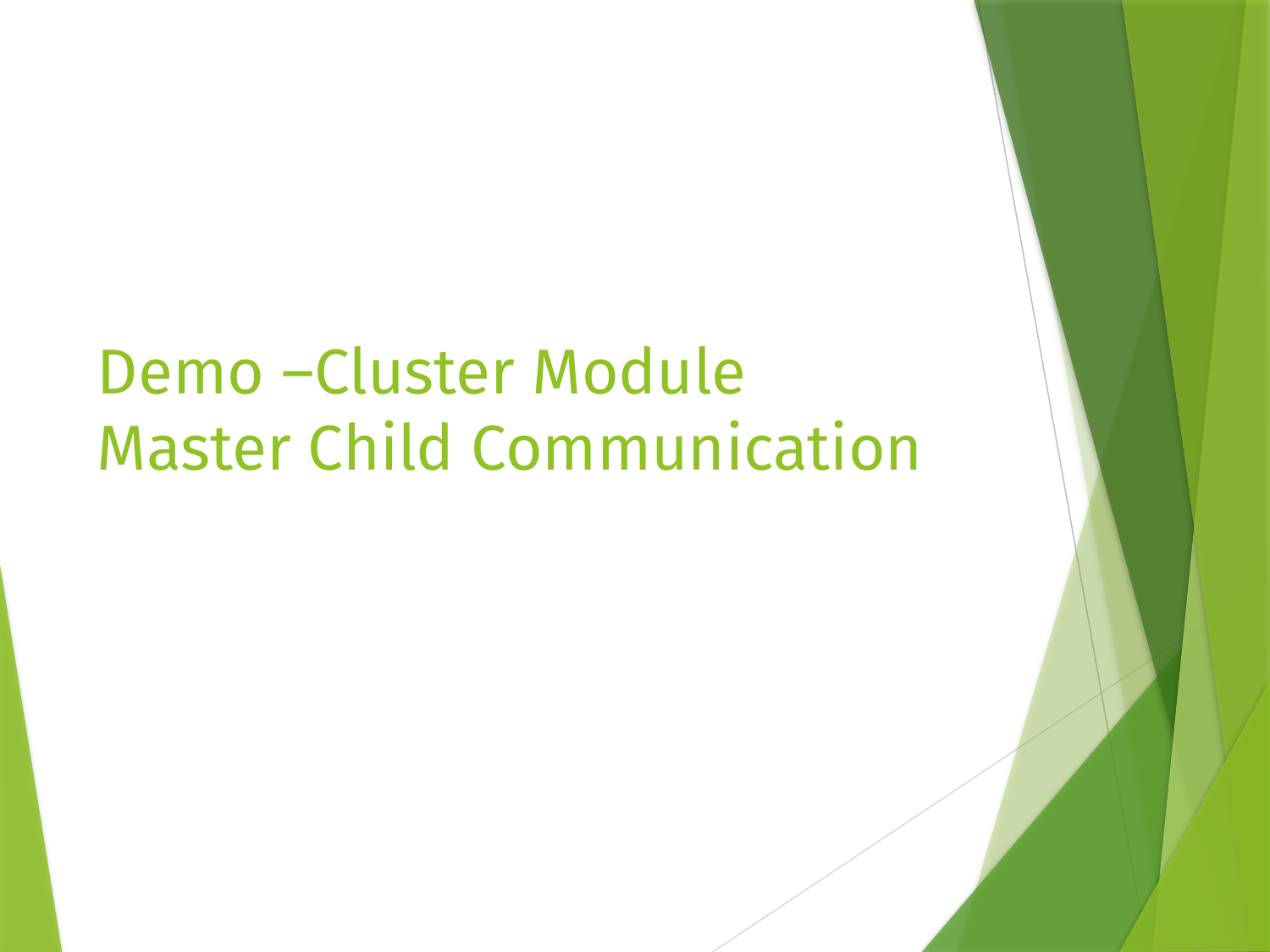

# Demo –Cluster Module Master Child Communication